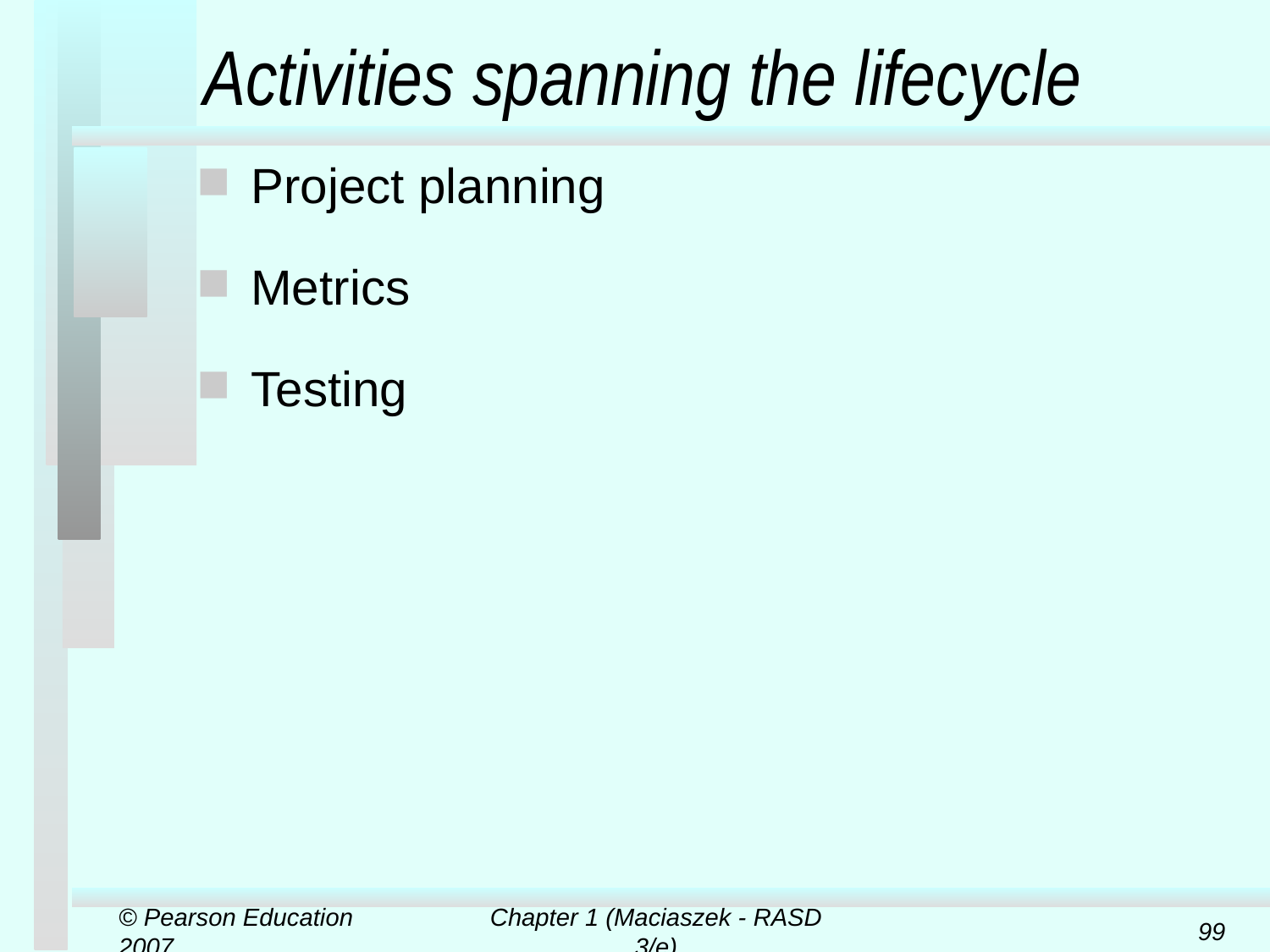

# Activities spanning the lifecycle
Project planning
Metrics
Testing
© Pearson Education 2007
Chapter 1 (Maciaszek - RASD 3/e)
99